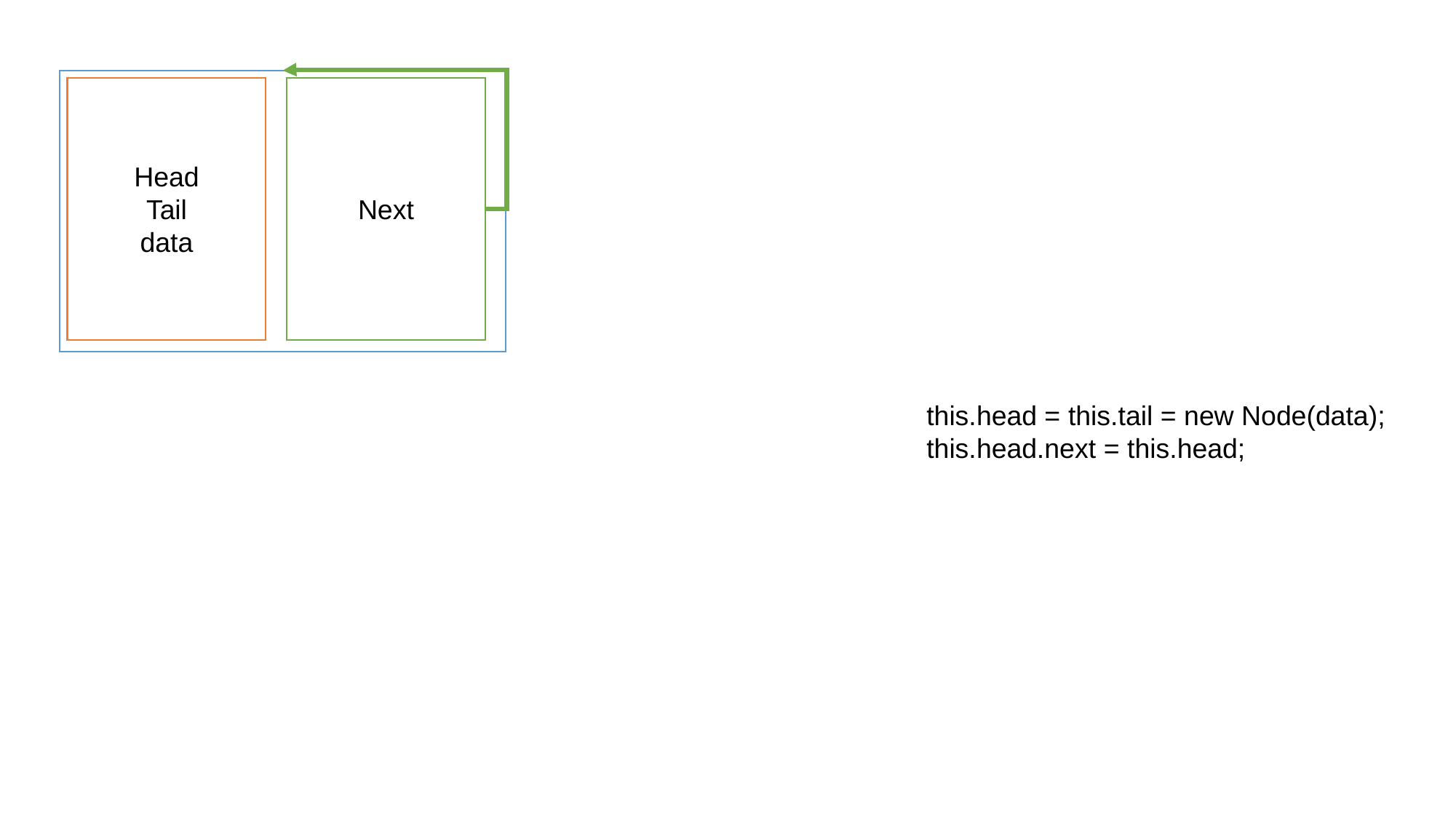

Head
Tail
data
Next
this.head = this.tail = new Node(data);
this.head.next = this.head;